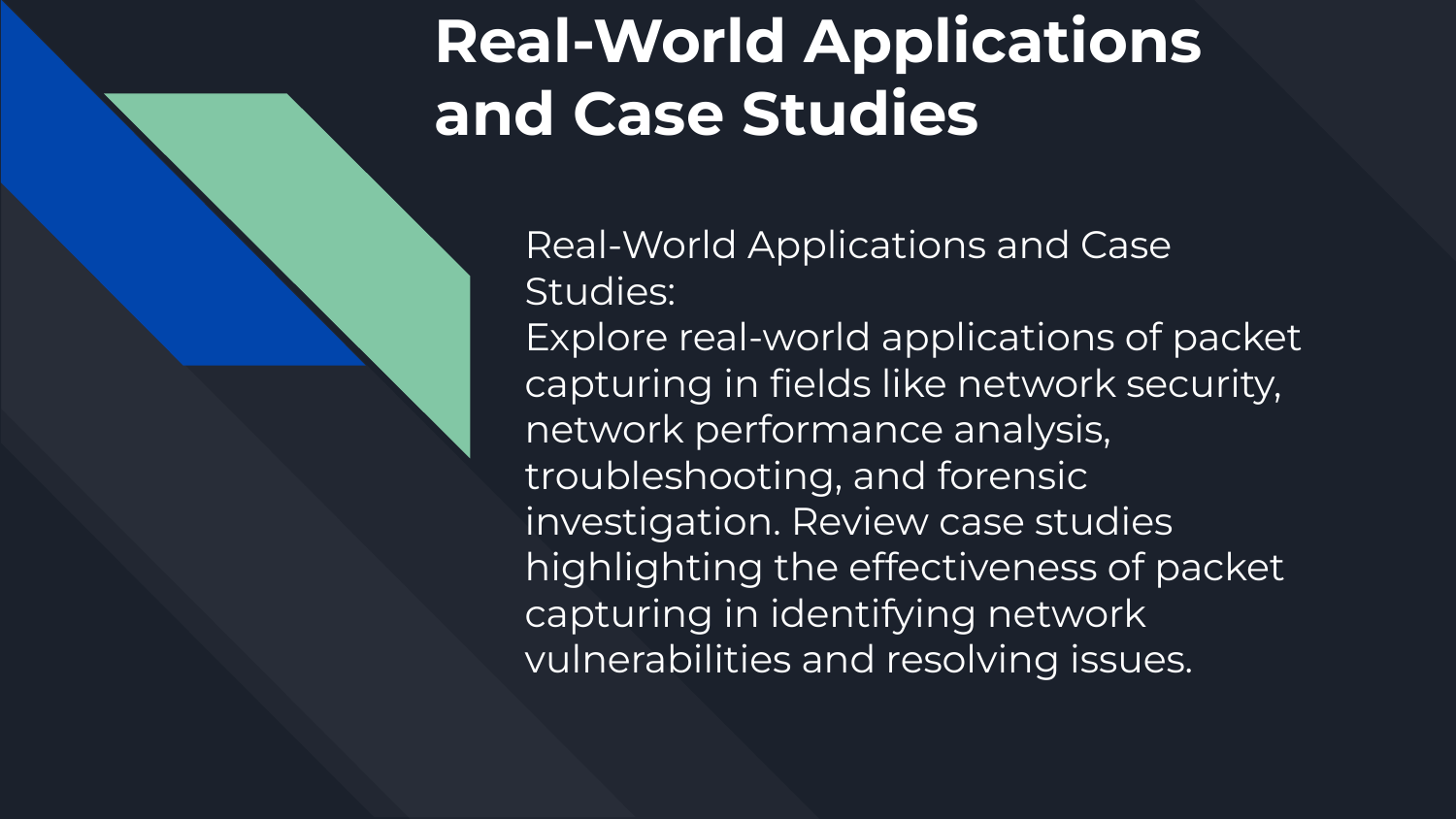

# Real-World Applications and Case Studies
Real-World Applications and Case Studies:
Explore real-world applications of packet capturing in fields like network security, network performance analysis, troubleshooting, and forensic investigation. Review case studies highlighting the effectiveness of packet capturing in identifying network vulnerabilities and resolving issues.